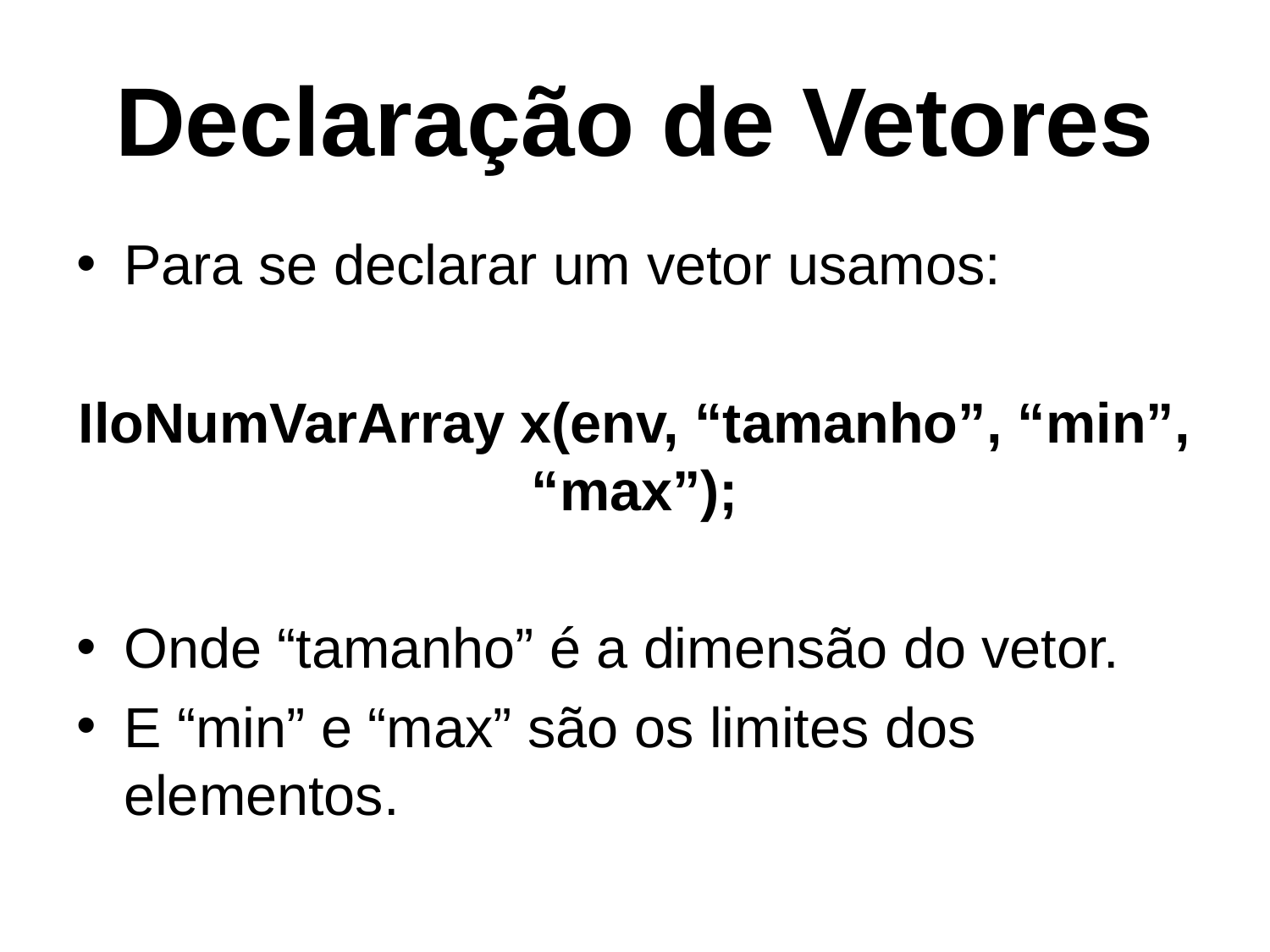

# Declaração de Vetores
Para se declarar um vetor usamos:

IloNumVarArray x(env, “tamanho”, “min”, “max”);

Onde “tamanho” é a dimensão do vetor.
E “min” e “max” são os limites dos elementos.